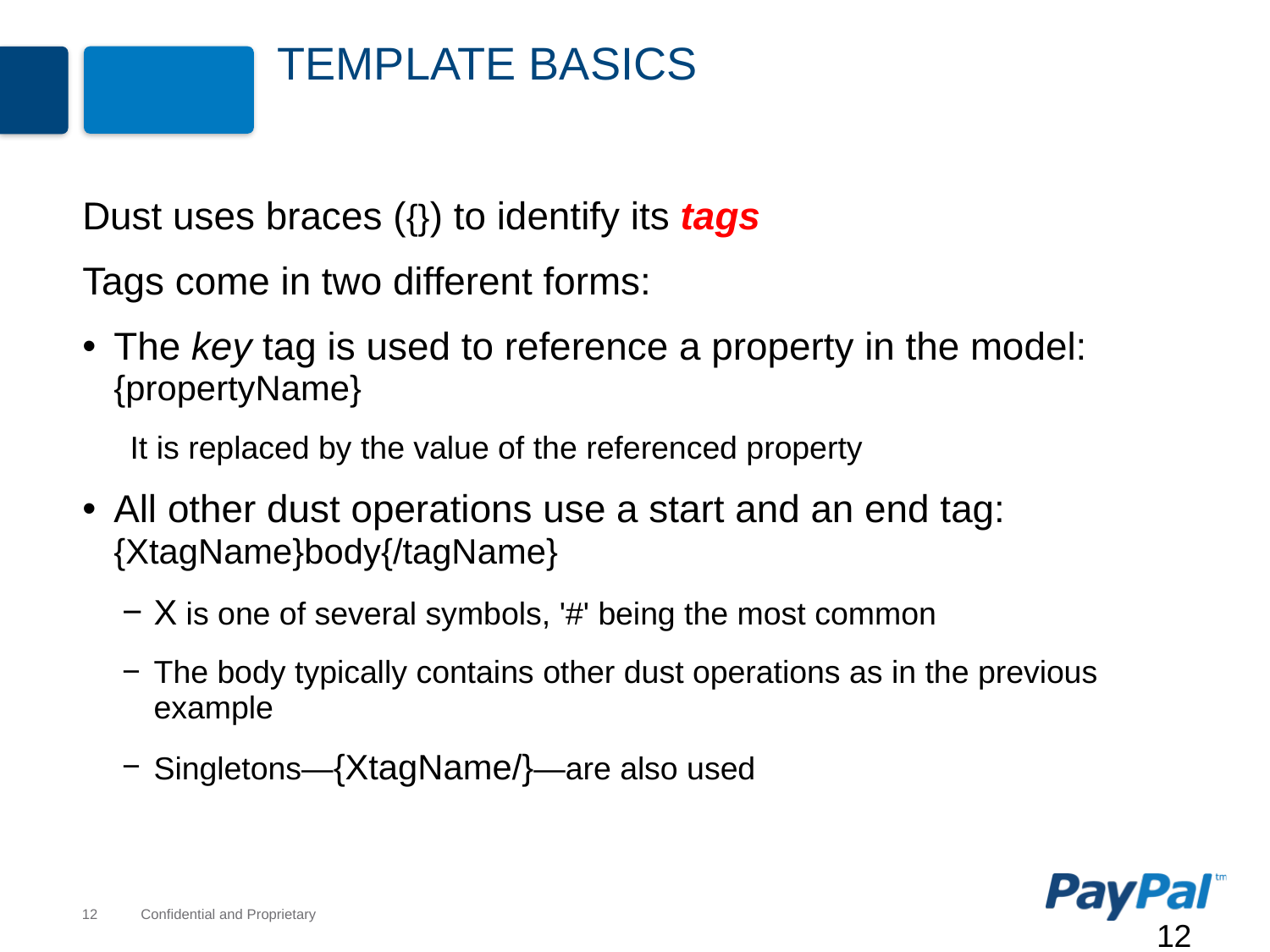

# Template Basics
Dust uses braces ({}) to identify its tags
Tags come in two different forms:
The key tag is used to reference a property in the model: {propertyName}
It is replaced by the value of the referenced property
All other dust operations use a start and an end tag:{XtagName}body{/tagName}
X is one of several symbols, '#' being the most common
The body typically contains other dust operations as in the previous example
Singletons—{XtagName/}—are also used
12